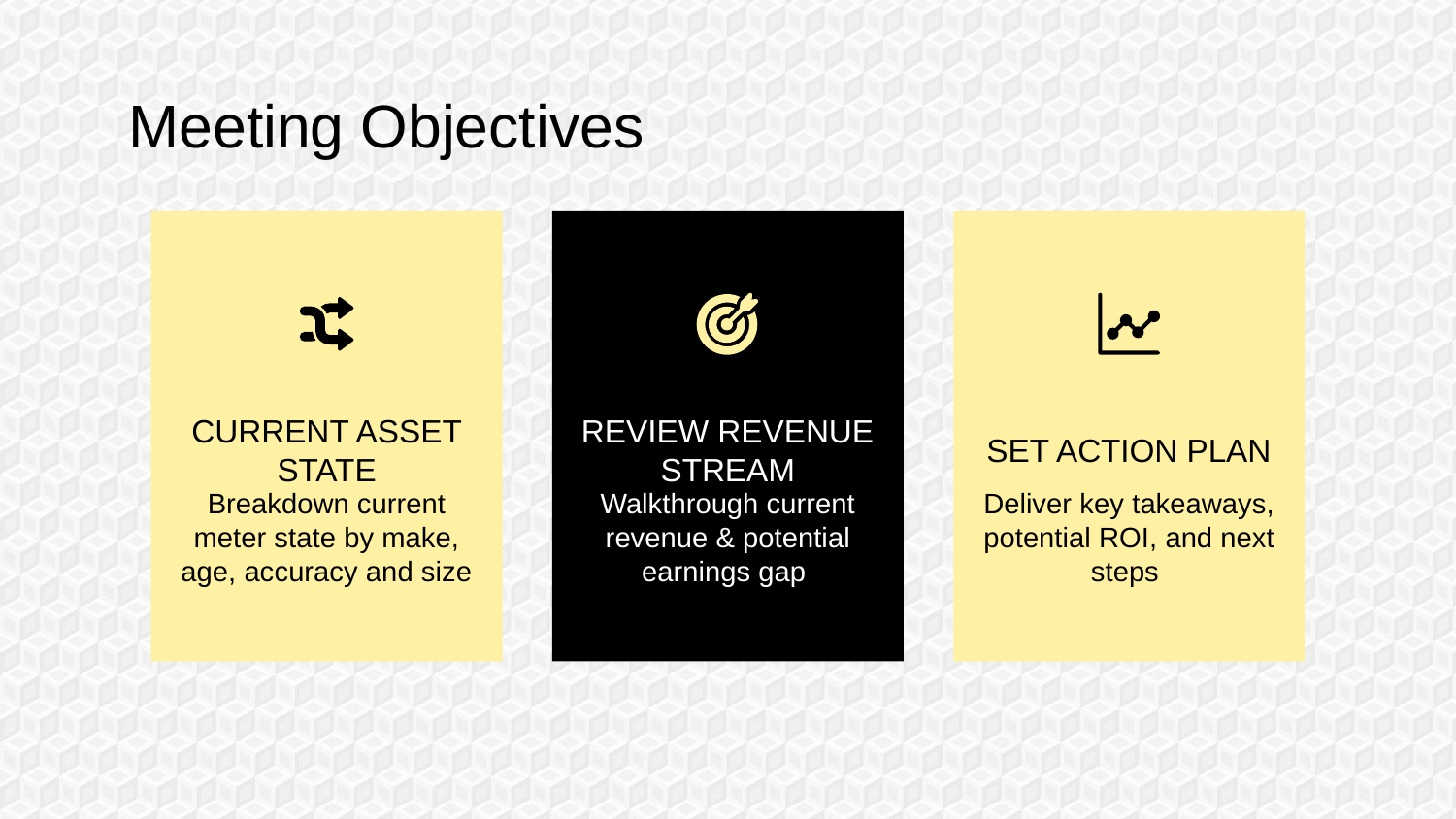

# Meeting Objectives

CURRENT ASSET STATE
REVIEW REVENUE STREAM
SET ACTION PLAN
Breakdown current meter state by make, age, accuracy and size
Walkthrough current revenue & potential earnings gap
Deliver key takeaways, potential ROI, and next steps